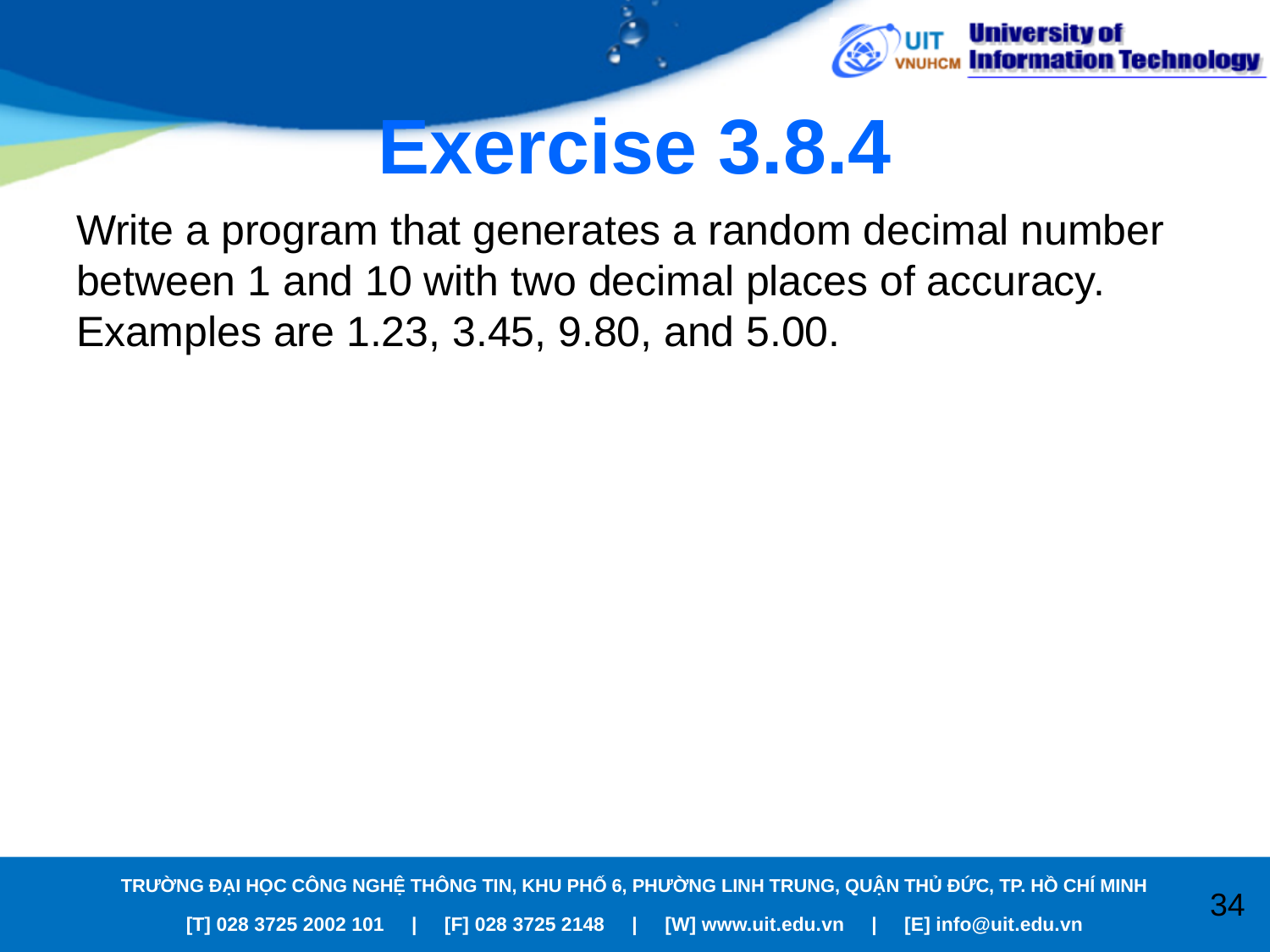

# Exercise 3.8.4
Write a program that generates a random decimal number between 1 and 10 with two decimal places of accuracy. Examples are 1.23, 3.45, 9.80, and 5.00.